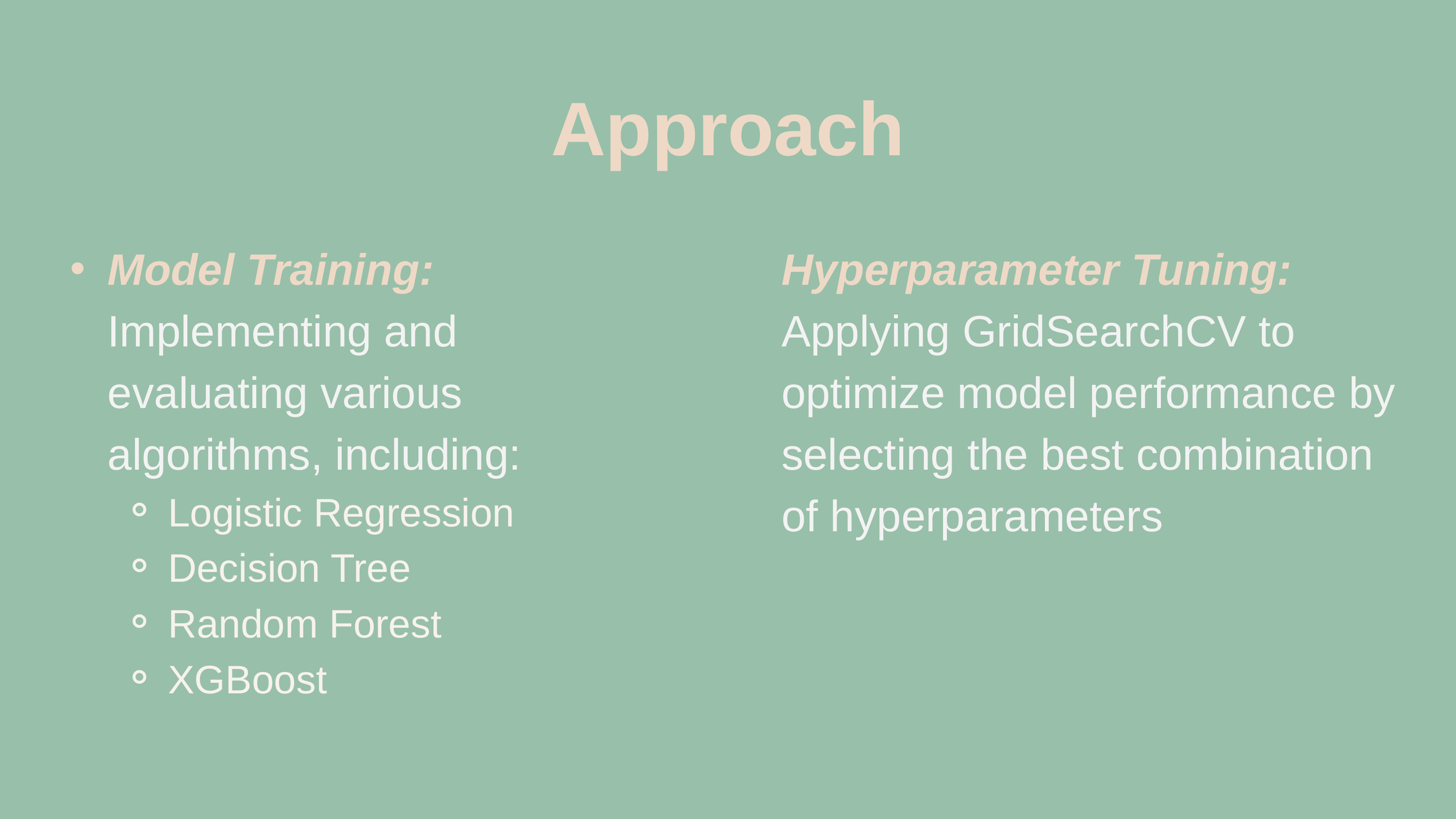

Approach
Model Training: Implementing and evaluating various algorithms, including:
Logistic Regression
Decision Tree
Random Forest
XGBoost

Hyperparameter Tuning:
Applying GridSearchCV to optimize model performance by selecting the best combination of hyperparameters